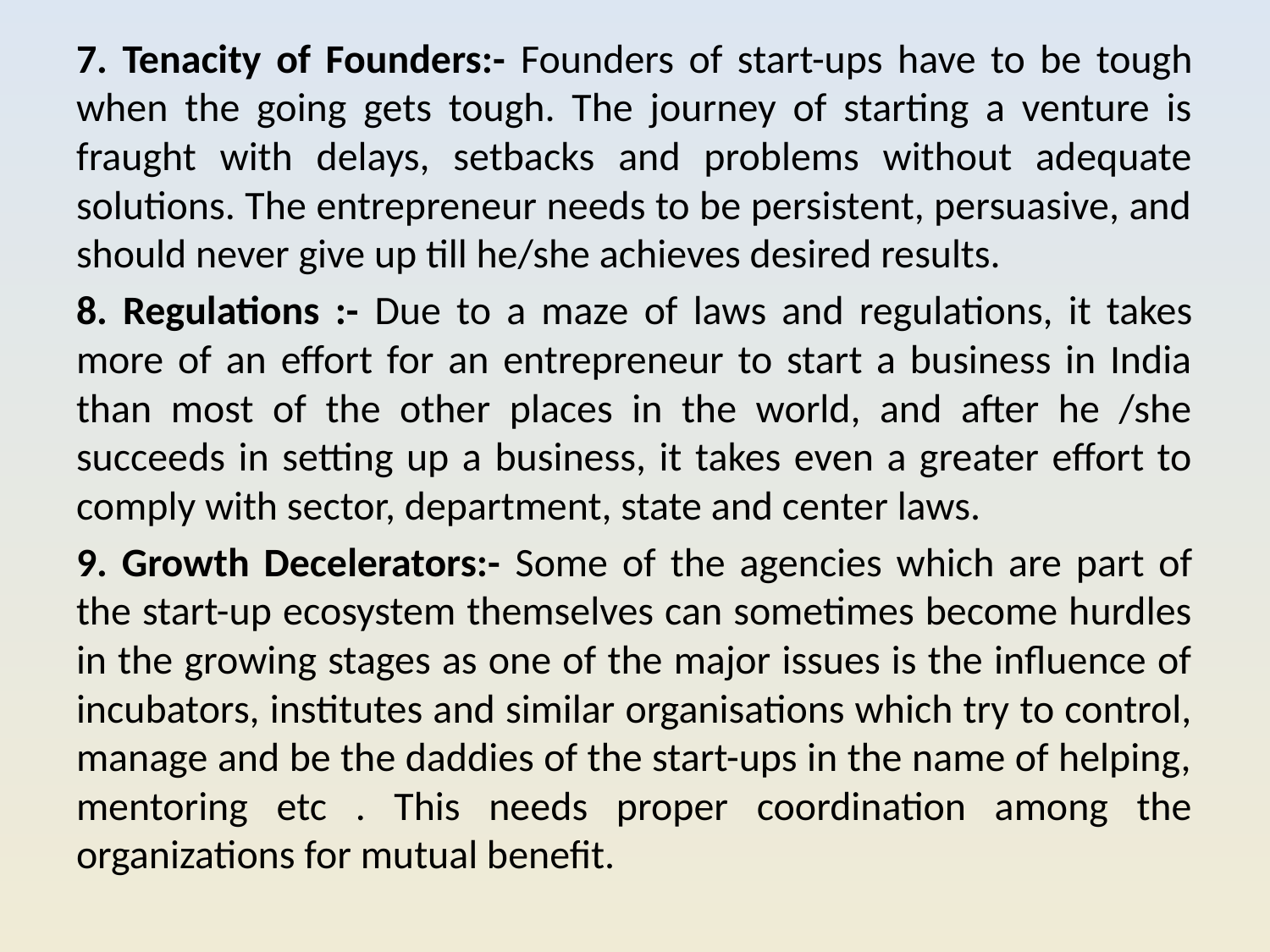

7. Tenacity of Founders:- Founders of start-ups have to be tough when the going gets tough. The journey of starting a venture is fraught with delays, setbacks and problems without adequate solutions. The entrepreneur needs to be persistent, persuasive, and should never give up till he/she achieves desired results.
8. Regulations :- Due to a maze of laws and regulations, it takes more of an effort for an entrepreneur to start a business in India than most of the other places in the world, and after he /she succeeds in setting up a business, it takes even a greater effort to comply with sector, department, state and center laws.
9. Growth Decelerators:- Some of the agencies which are part of the start-up ecosystem themselves can sometimes become hurdles in the growing stages as one of the major issues is the influence of incubators, institutes and similar organisations which try to control, manage and be the daddies of the start-ups in the name of helping, mentoring etc . This needs proper coordination among the organizations for mutual benefit.